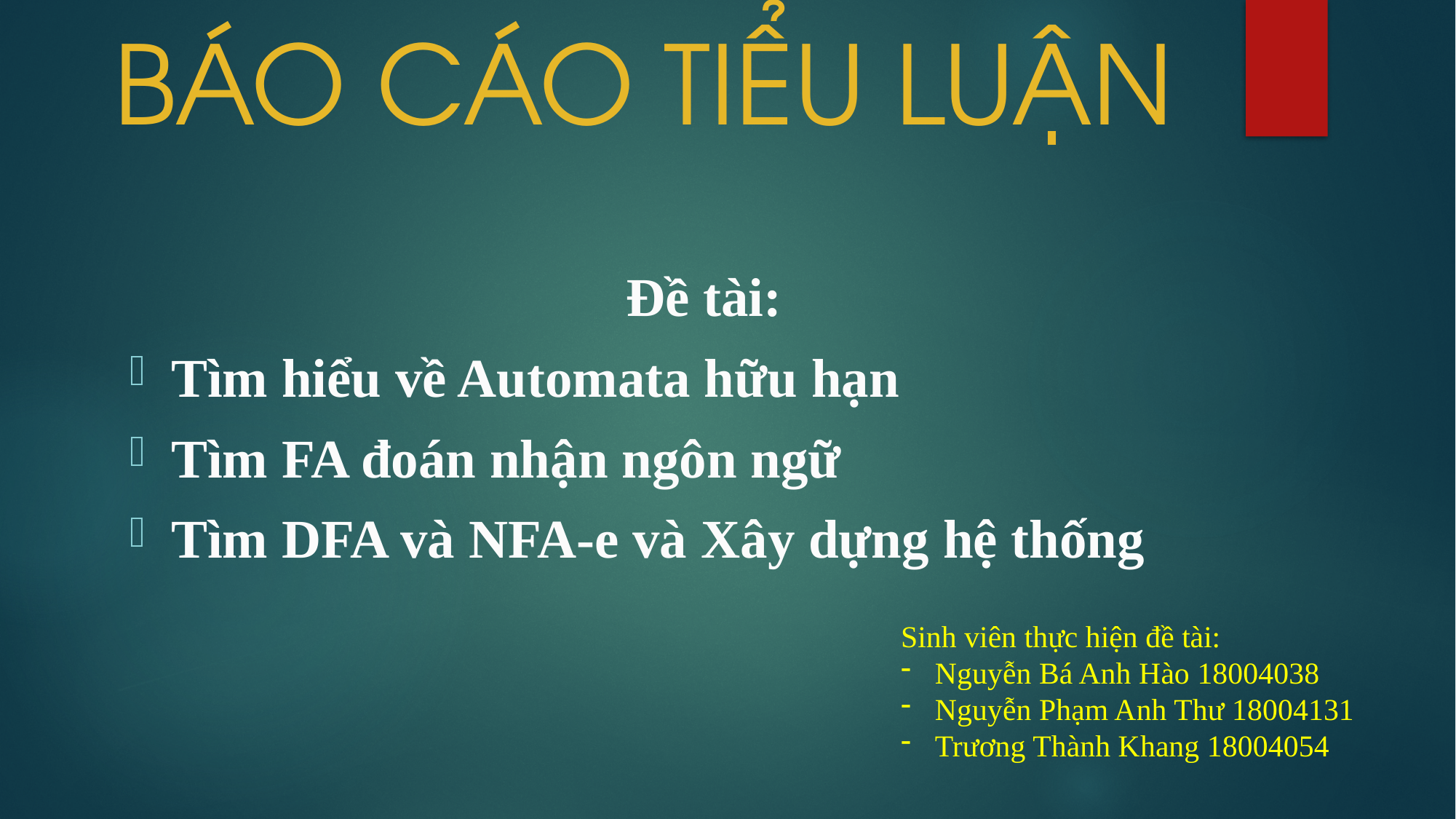

# BÁO CÁO TIỂU LUẬN
Đề tài:
Tìm hiểu về Automata hữu hạn
Tìm FA đoán nhận ngôn ngữ
Tìm DFA và NFA-e và Xây dựng hệ thống
Sinh viên thực hiện đề tài:
Nguyễn Bá Anh Hào 18004038
Nguyễn Phạm Anh Thư 18004131
Trương Thành Khang 18004054